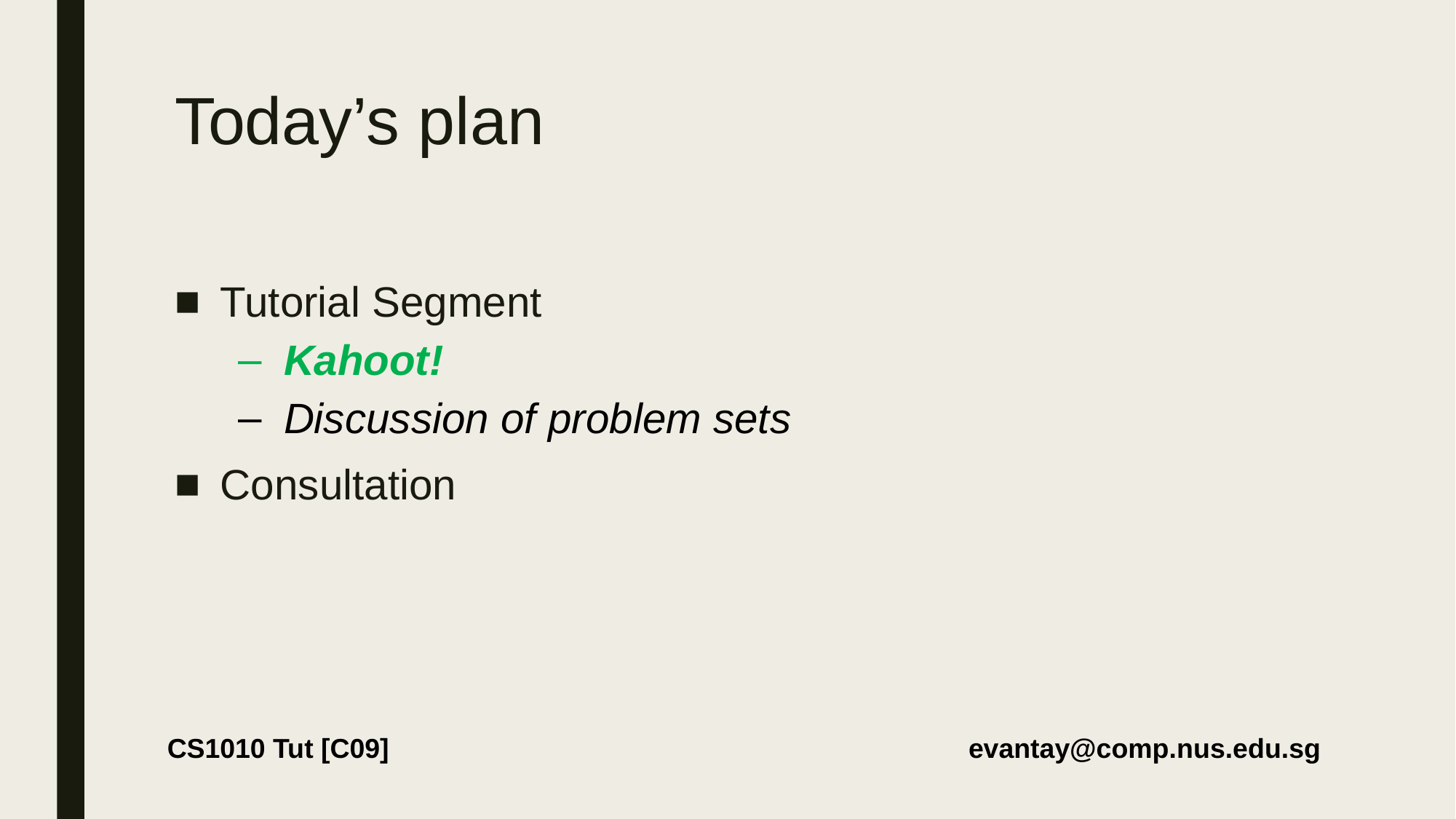

# Today’s plan
Tutorial Segment
Kahoot!
Discussion of problem sets
Consultation